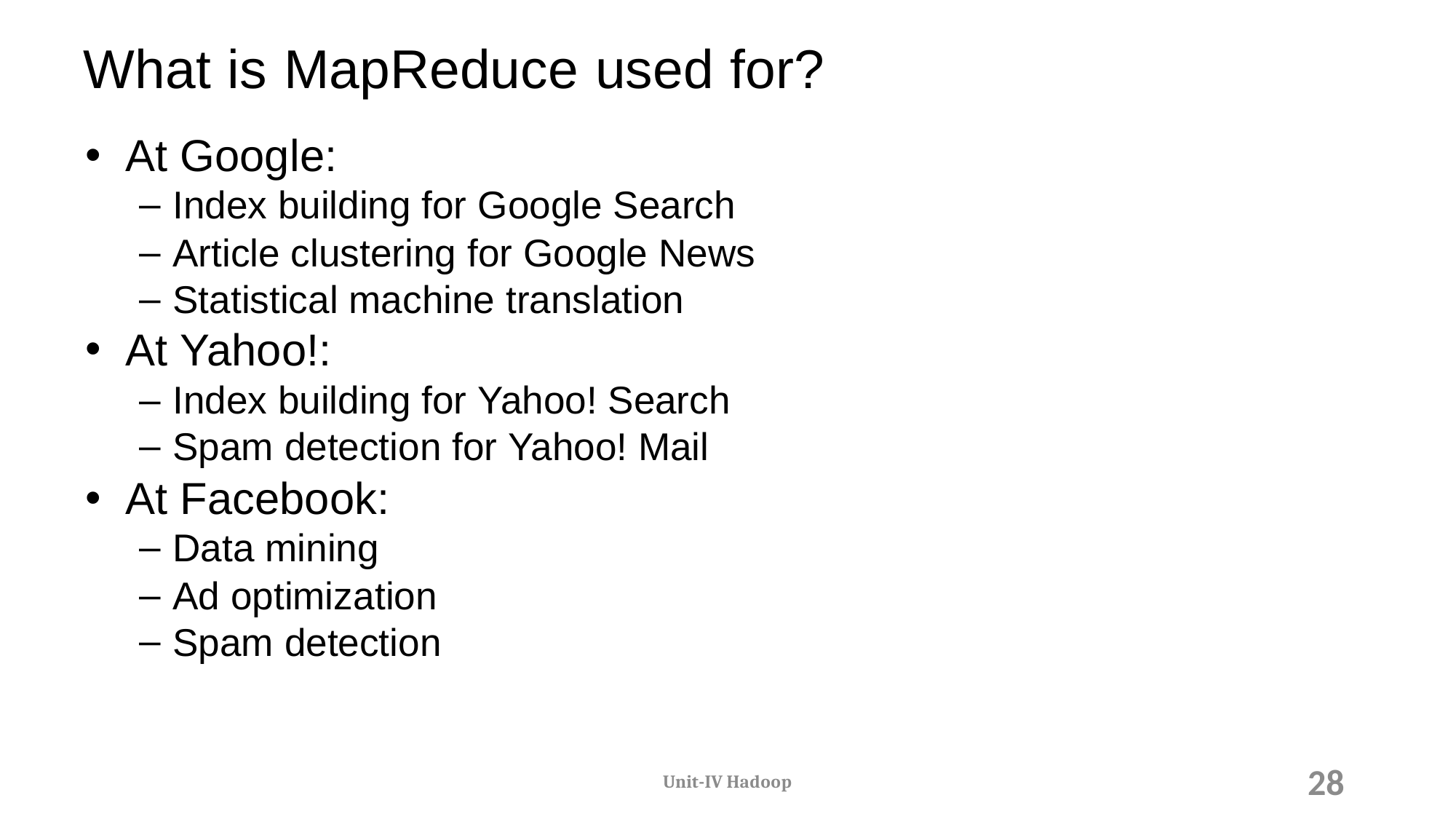

# What is MapReduce used for?
At Google:
Index building for Google Search
Article clustering for Google News
Statistical machine translation
At Yahoo!:
Index building for Yahoo! Search
Spam detection for Yahoo! Mail
At Facebook:
Data mining
Ad optimization
Spam detection

Unit-IV Hadoop
28